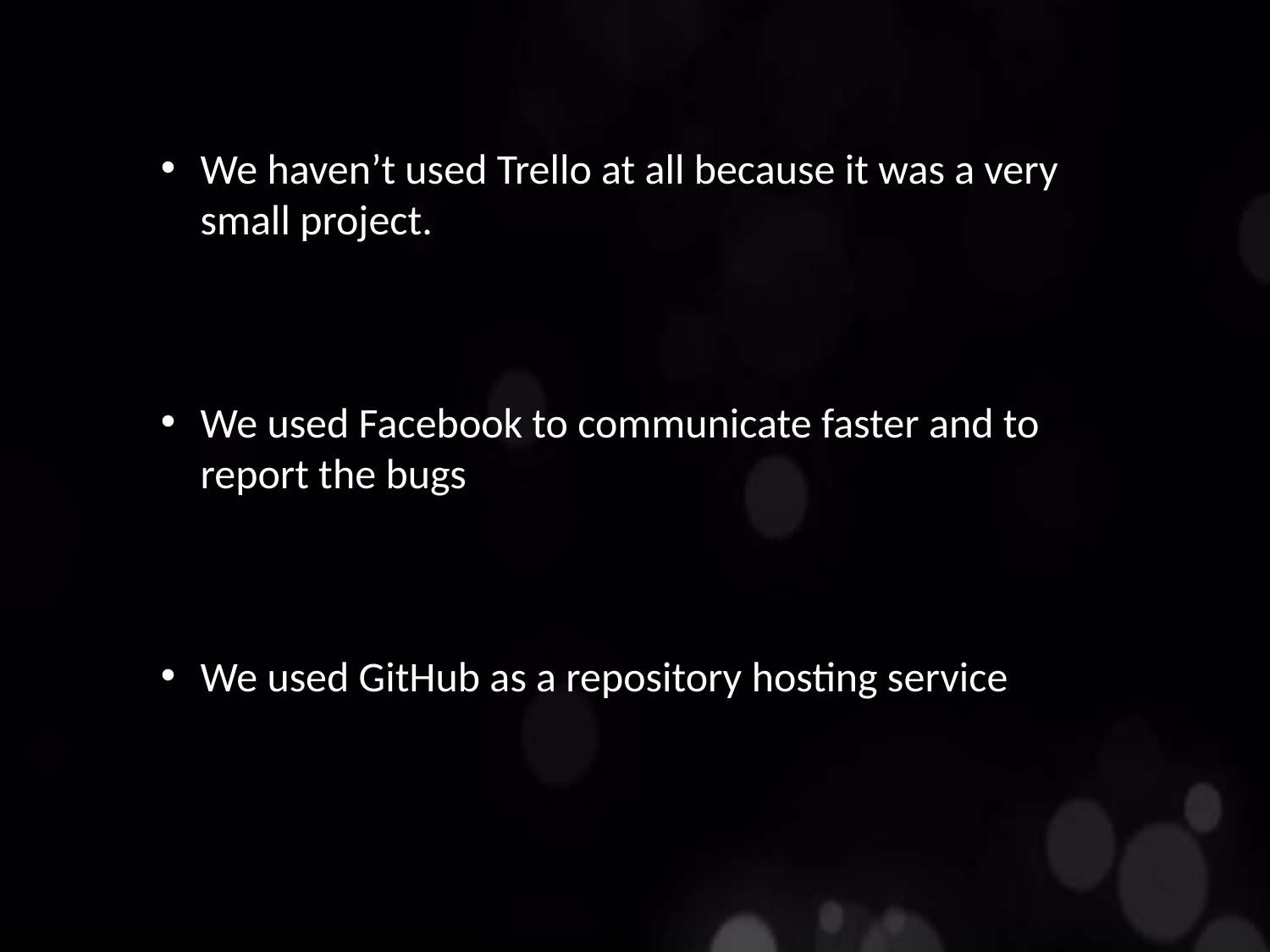

We haven’t used Trello at all because it was a very small project.

We used Facebook to communicate faster and to report the bugs

We used GitHub as a repository hosting service